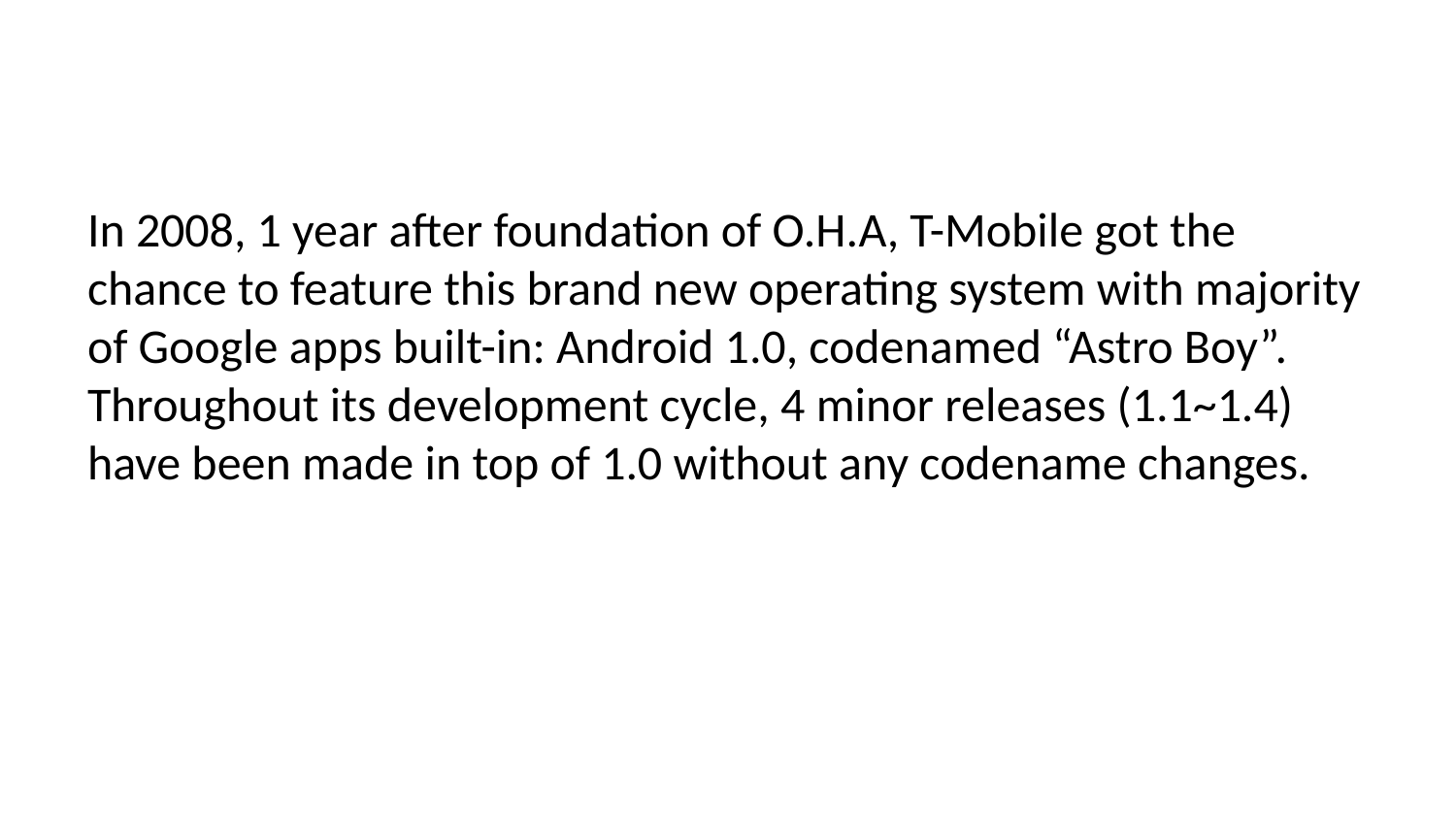

In 2008, 1 year after foundation of O.H.A, T-Mobile got the chance to feature this brand new operating system with majority of Google apps built-in: Android 1.0, codenamed “Astro Boy”. Throughout its development cycle, 4 minor releases (1.1~1.4) have been made in top of 1.0 without any codename changes.